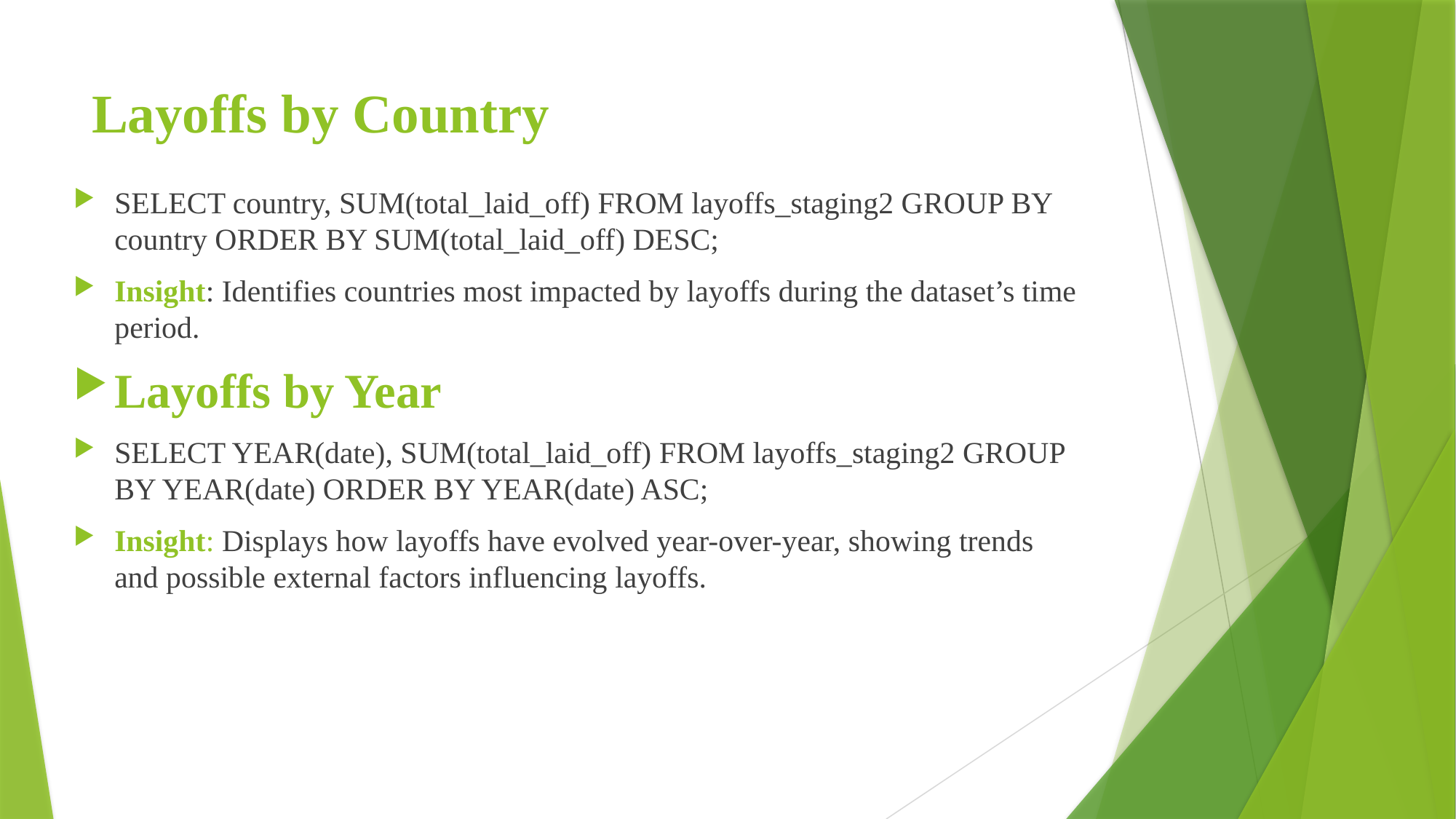

# Layoffs by Country
SELECT country, SUM(total_laid_off) FROM layoffs_staging2 GROUP BY country ORDER BY SUM(total_laid_off) DESC;
Insight: Identifies countries most impacted by layoffs during the dataset’s time period.
Layoffs by Year
SELECT YEAR(date), SUM(total_laid_off) FROM layoffs_staging2 GROUP BY YEAR(date) ORDER BY YEAR(date) ASC;
Insight: Displays how layoffs have evolved year-over-year, showing trends and possible external factors influencing layoffs.